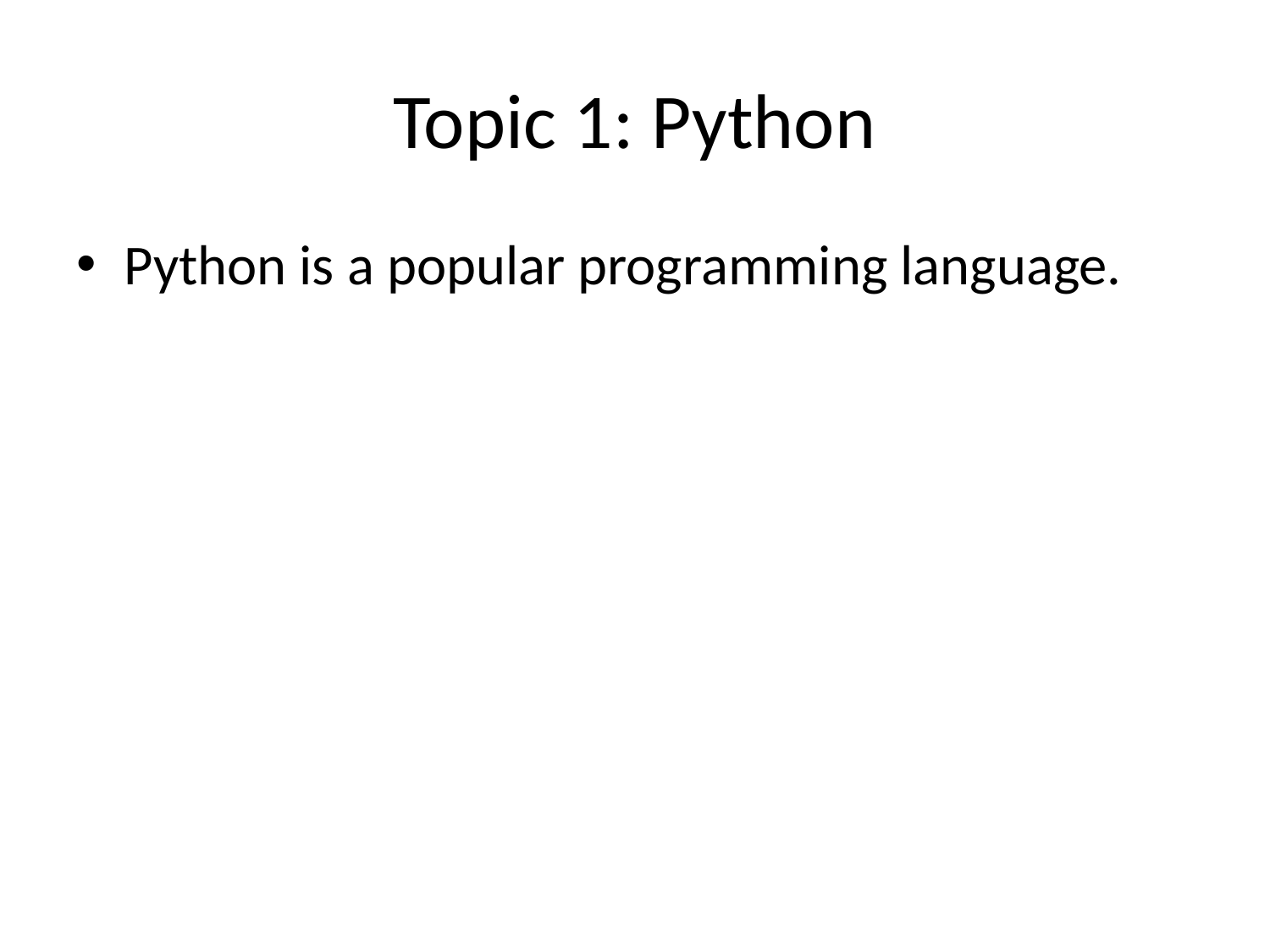

# Topic 1: Python
Python is a popular programming language.